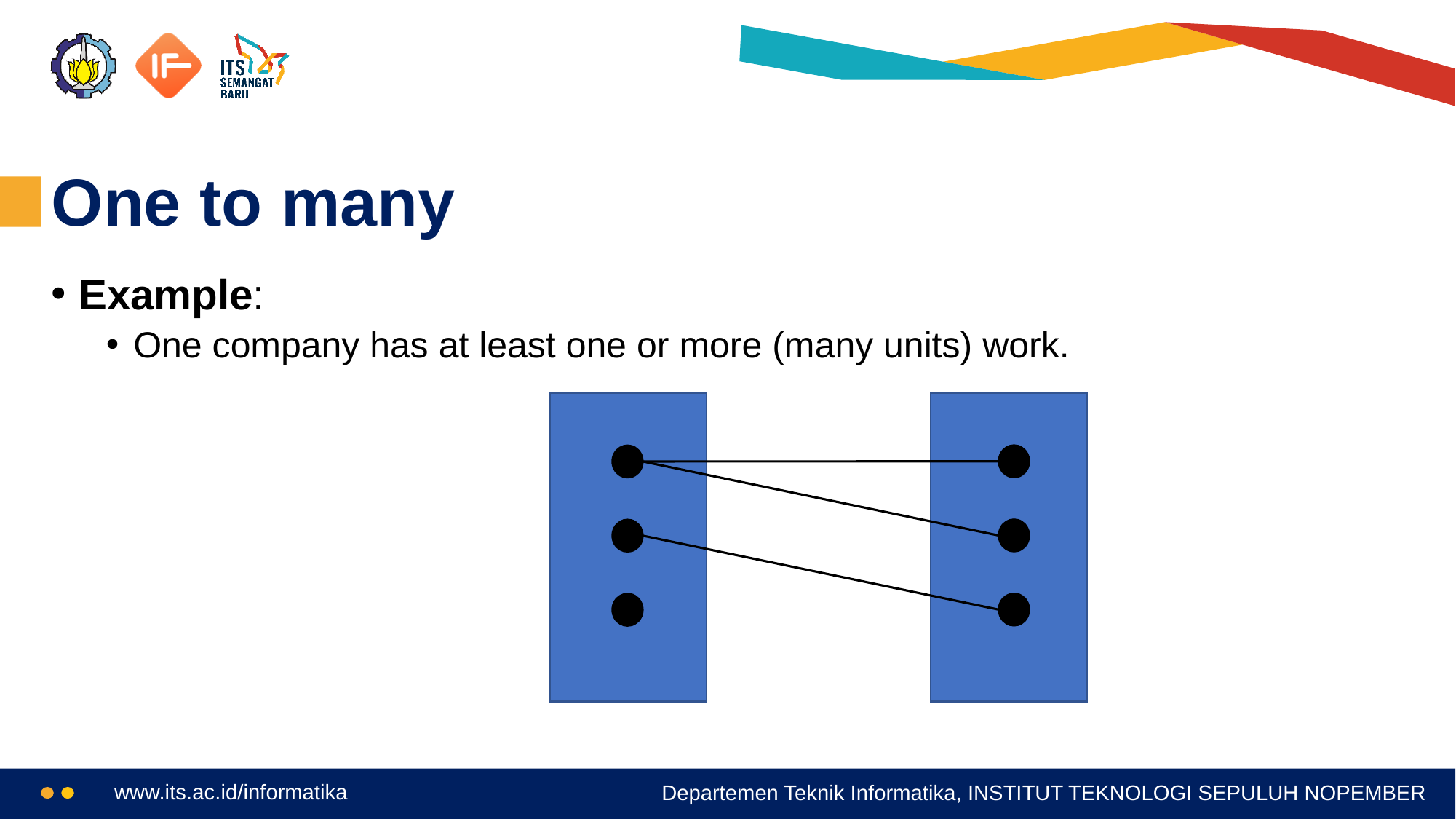

# One to many
Example:
One company has at least one or more (many units) work.